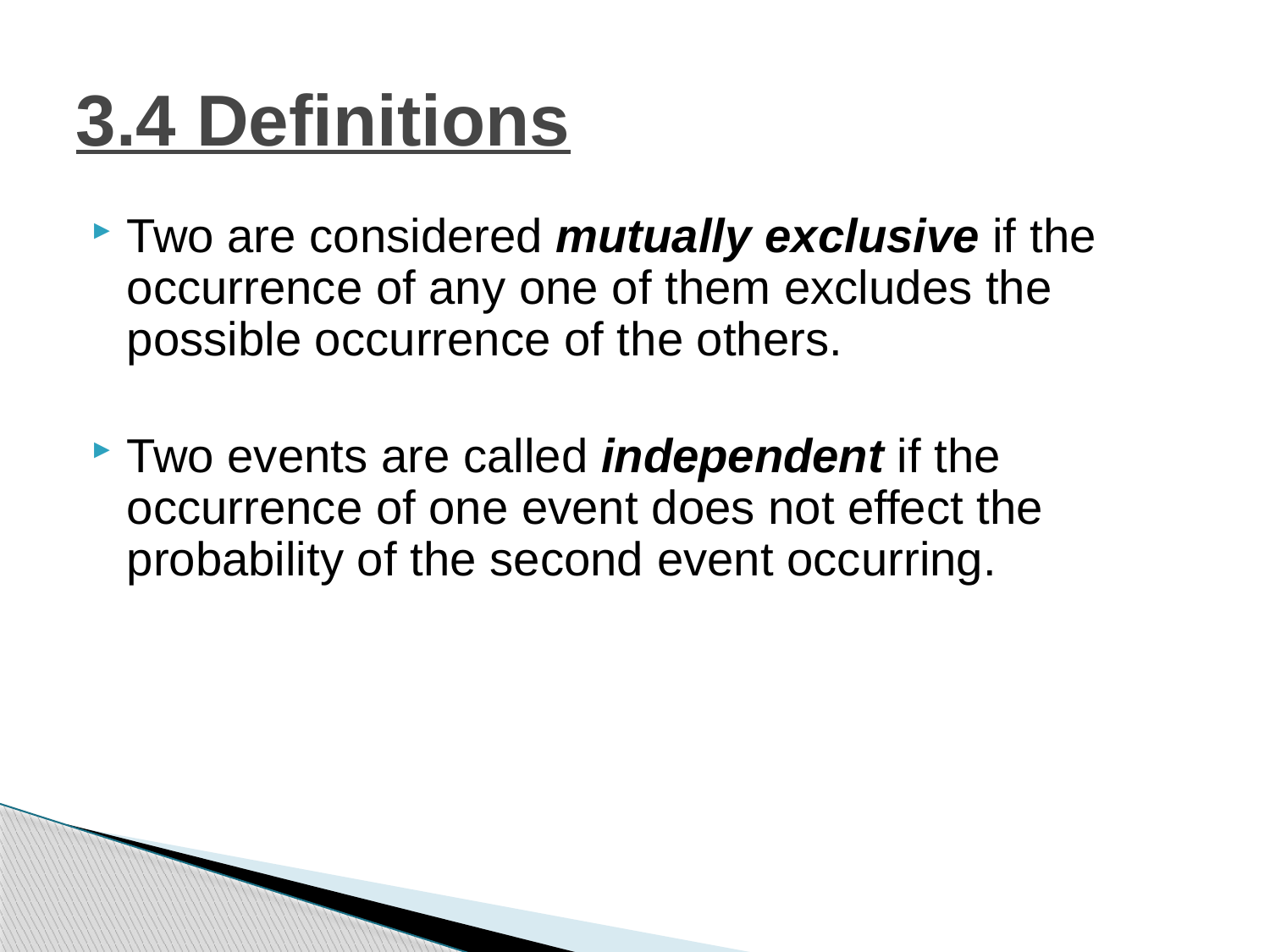

# 3.4 Definitions
Two are considered mutually exclusive if the occurrence of any one of them excludes the possible occurrence of the others.

Two events are called independent if the occurrence of one event does not effect the probability of the second event occurring.